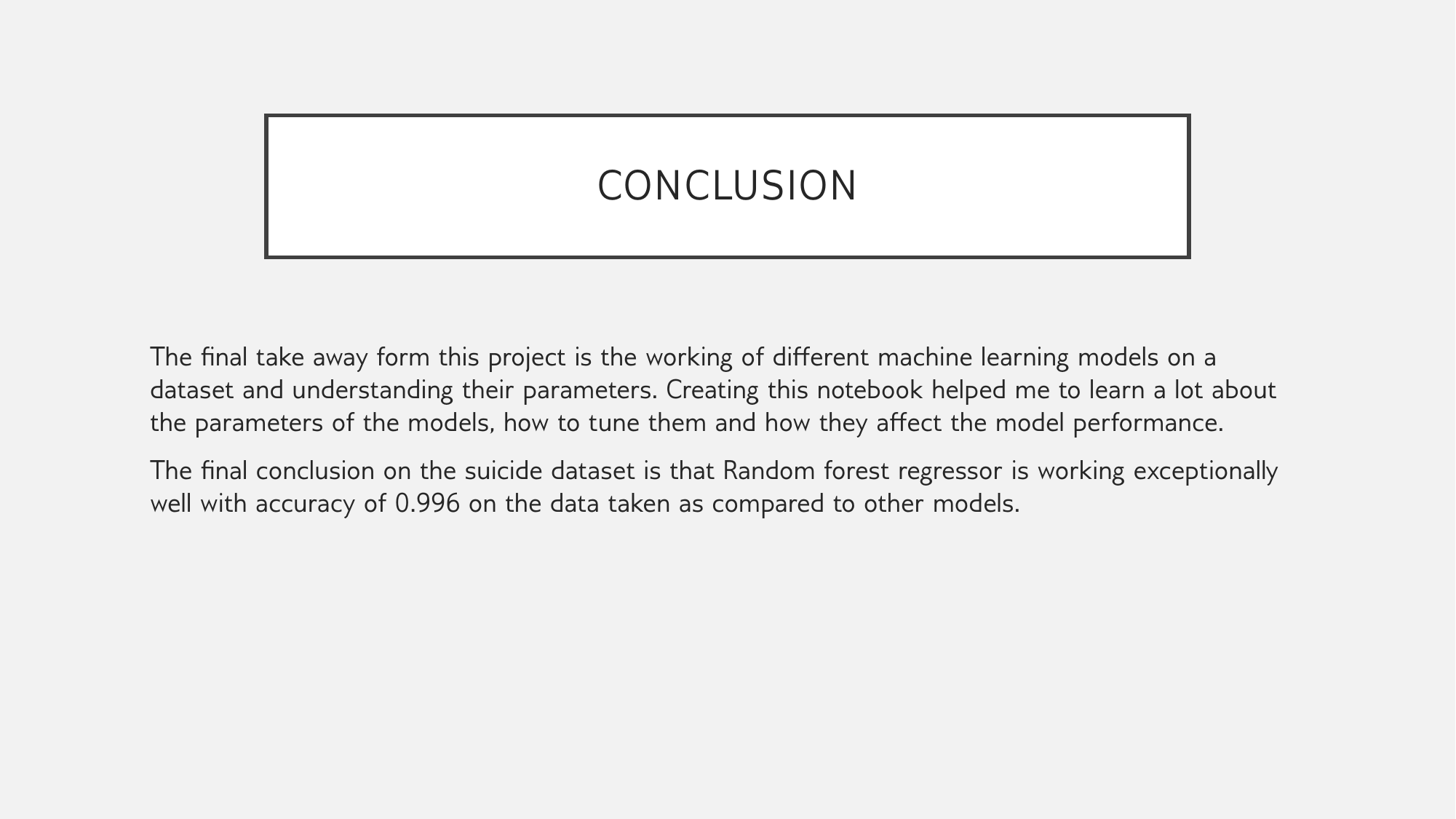

# Conclusion
The final take away form this project is the working of different machine learning models on a dataset and understanding their parameters. Creating this notebook helped me to learn a lot about the parameters of the models, how to tune them and how they affect the model performance.
The final conclusion on the suicide dataset is that Random forest regressor is working exceptionally well with accuracy of 0.996 on the data taken as compared to other models.